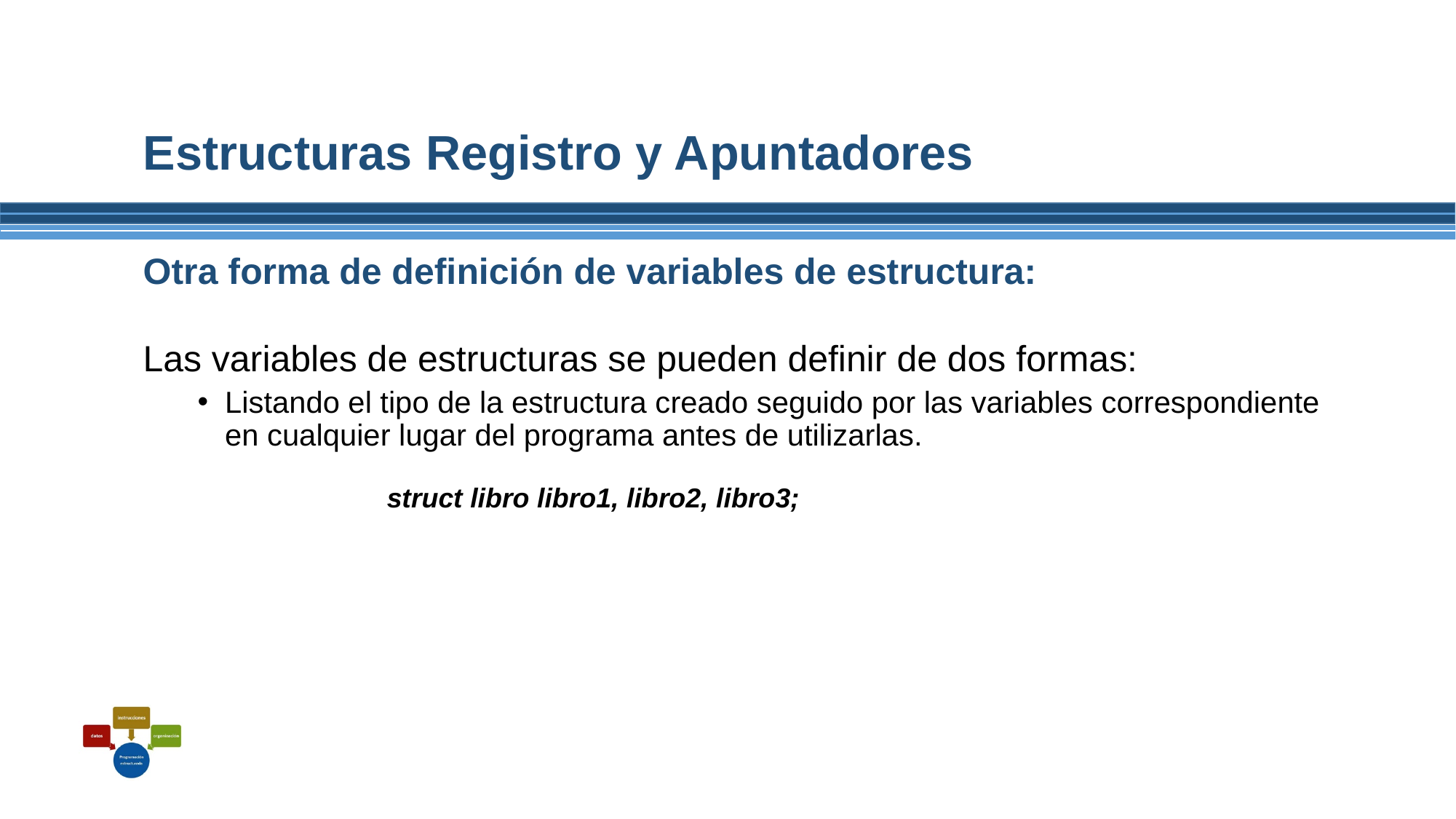

# Estructuras Registro y Apuntadores
Otra forma de definición de variables de estructura:

Las variables de estructuras se pueden definir de dos formas:
Listando el tipo de la estructura creado seguido por las variables correspondiente en cualquier lugar del programa antes de utilizarlas.

struct libro libro1, libro2, libro3;